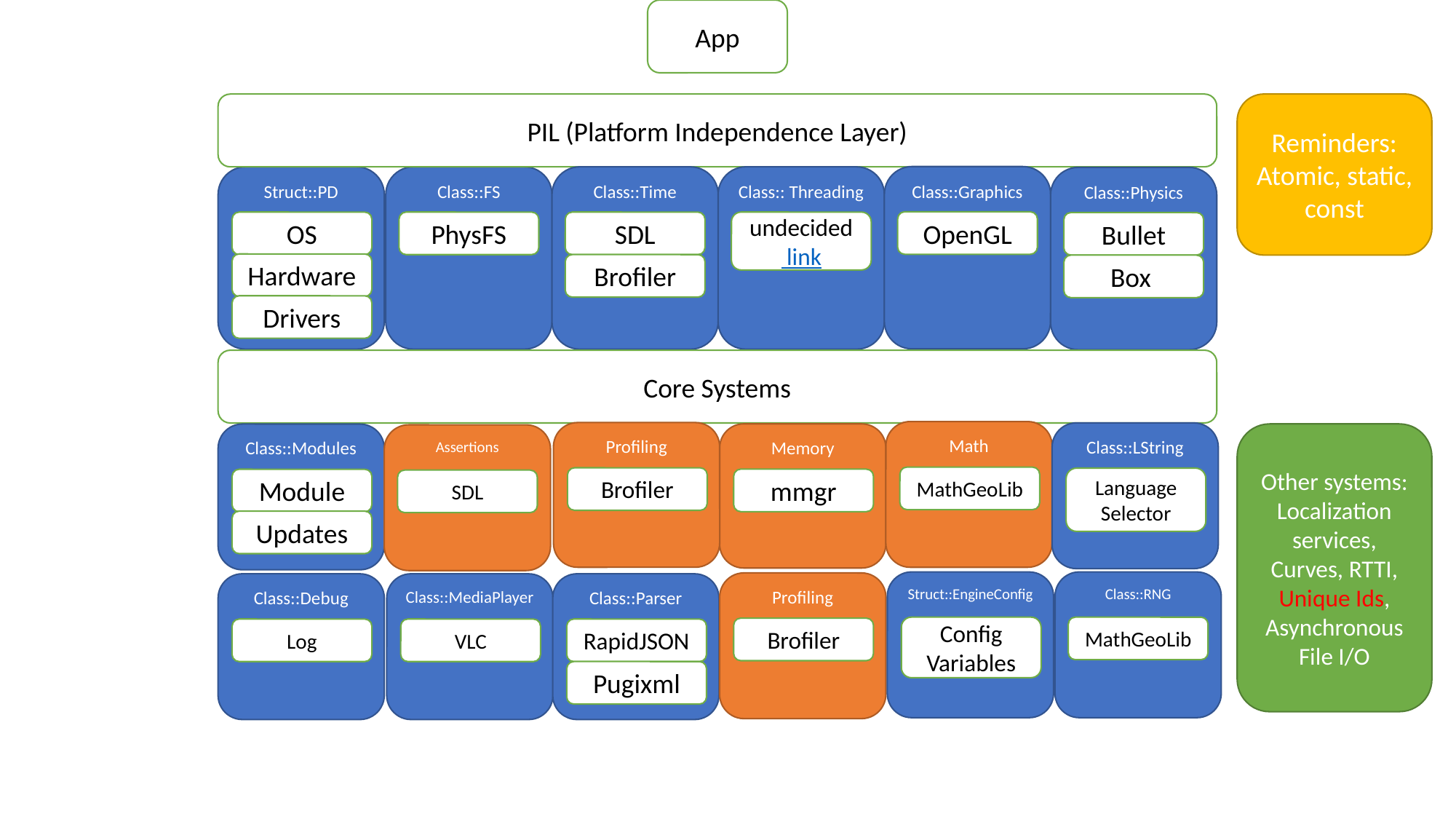

App
PIL (Platform Independence Layer)
Reminders:
Atomic, static, const
Class::Graphics
Struct::PD
Class::FS
Class::Time
Class:: Threading
Class::Physics
OpenGL
OS
PhysFS
SDL
undecided link
Bullet
Hardware
Brofiler
Box
Drivers
Core Systems
Math
Profiling
Class::LString
Memory
Other systems:
Localization services, Curves, RTTI, Unique Ids, Asynchronous File I/O
Class::Modules
Assertions
MathGeoLib
Brofiler
Language
Selector
mmgr
Module
SDL
Updates
Struct::EngineConfig
Class::RNG
Profiling
Class::Debug
Class::MediaPlayer
Class::Parser
Config Variables
MathGeoLib
Brofiler
Log
VLC
RapidJSON
Pugixml